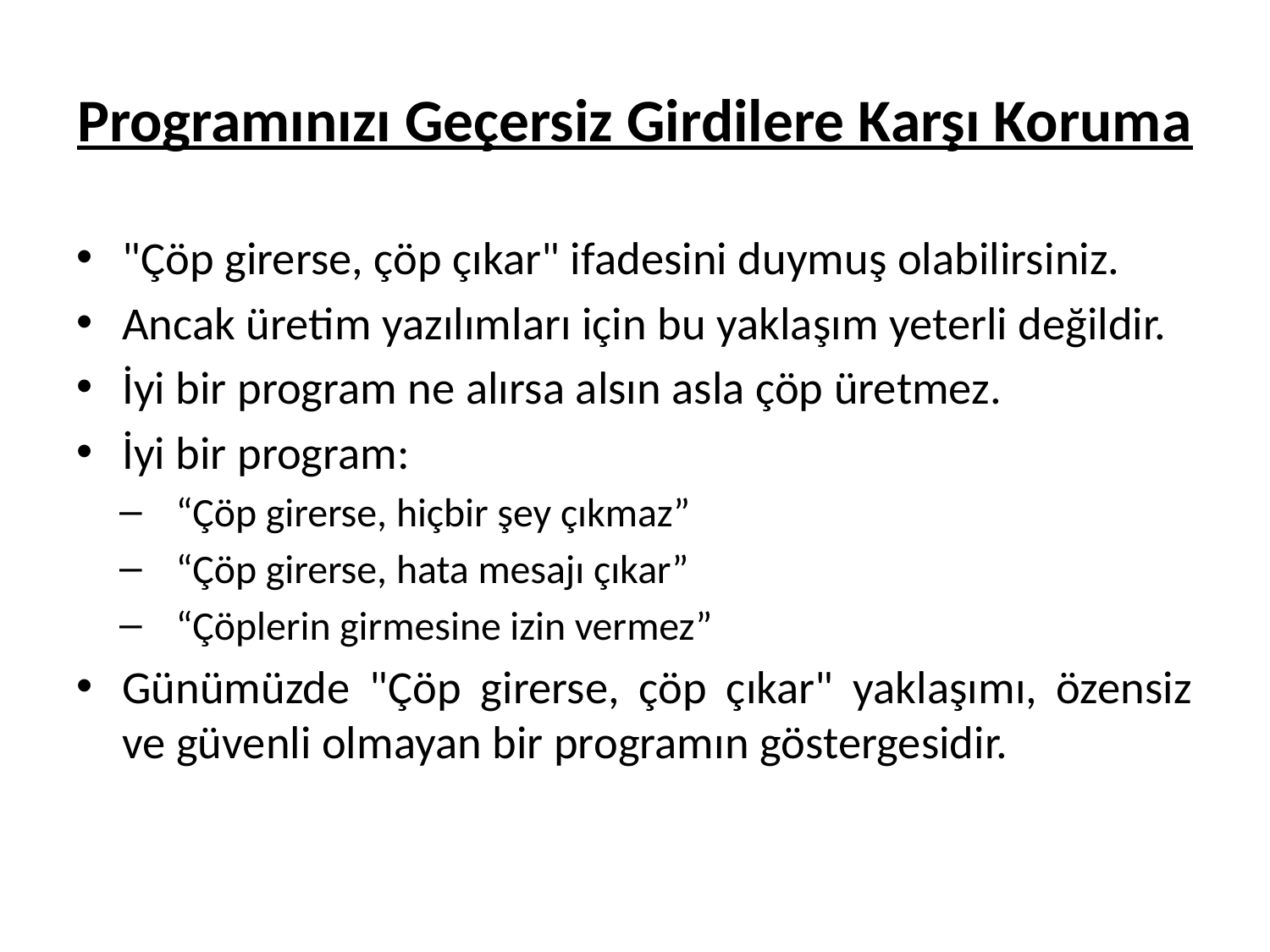

# Programınızı Geçersiz Girdilere Karşı Koruma
"Çöp girerse, çöp çıkar" ifadesini duymuş olabilirsiniz.
Ancak üretim yazılımları için bu yaklaşım yeterli değildir.
İyi bir program ne alırsa alsın asla çöp üretmez.
İyi bir program:
“Çöp girerse, hiçbir şey çıkmaz”
“Çöp girerse, hata mesajı çıkar”
“Çöplerin girmesine izin vermez”
Günümüzde "Çöp girerse, çöp çıkar" yaklaşımı, özensiz ve güvenli olmayan bir programın göstergesidir.